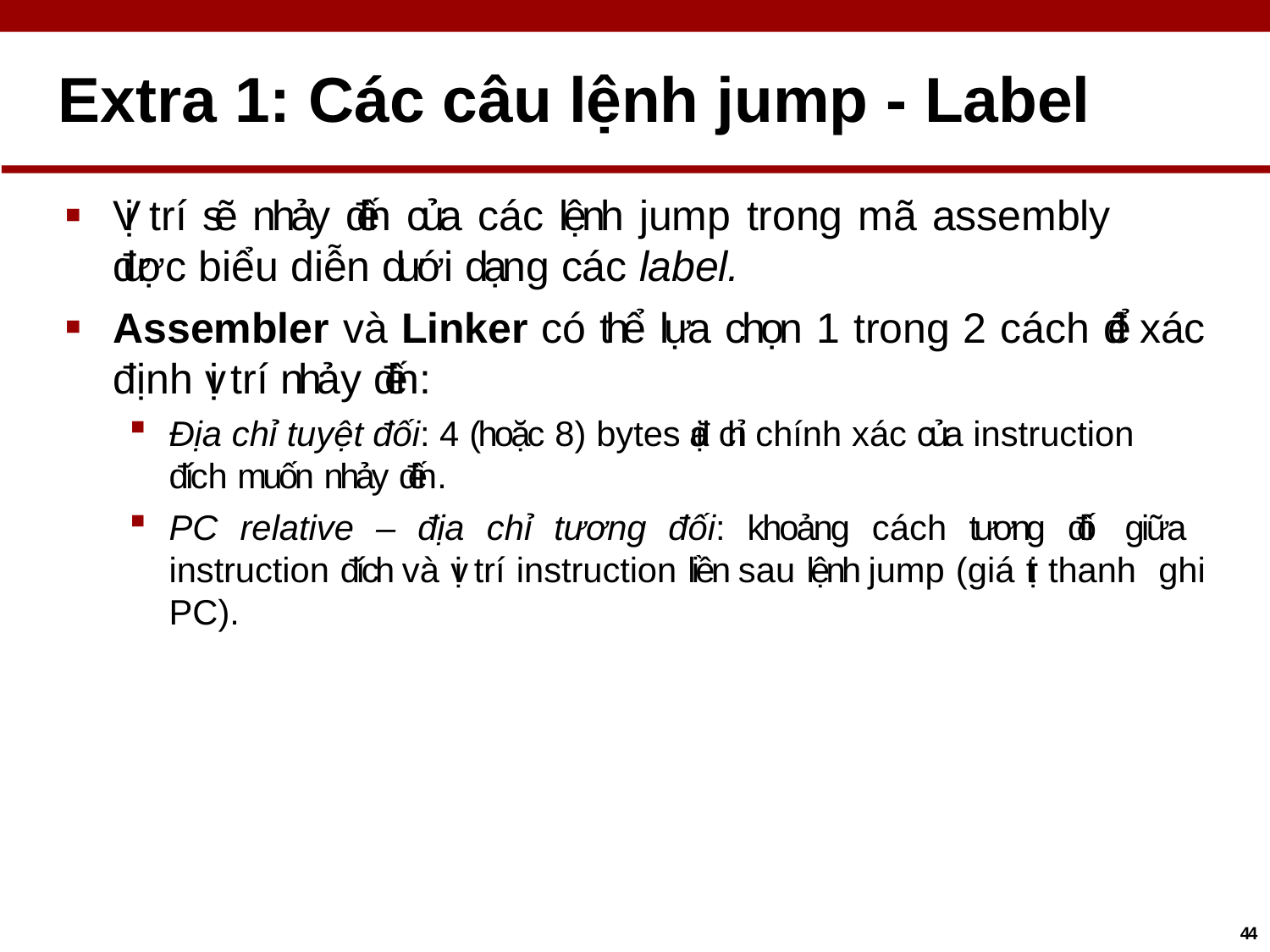

# Extra 1: Các câu lệnh jump - Label

Vị trí sẽ nhảy đến của các lệnh jump trong mã assembly
được biểu diễn dưới dạng các label.
Assembler và Linker có thể lựa chọn 1 trong 2 cách để  xác định vị trí nhảy đến:
Địa chỉ tuyệt đối: 4 (hoặc 8) bytes địa chỉ chính xác của instruction
đích muốn nhảy đến.
PC relative – địa chỉ tương đối: khoảng cách tương đối giữa  instruction đích và vị trí instruction liền sau lệnh jump (giá trị thanh  ghi PC).
44